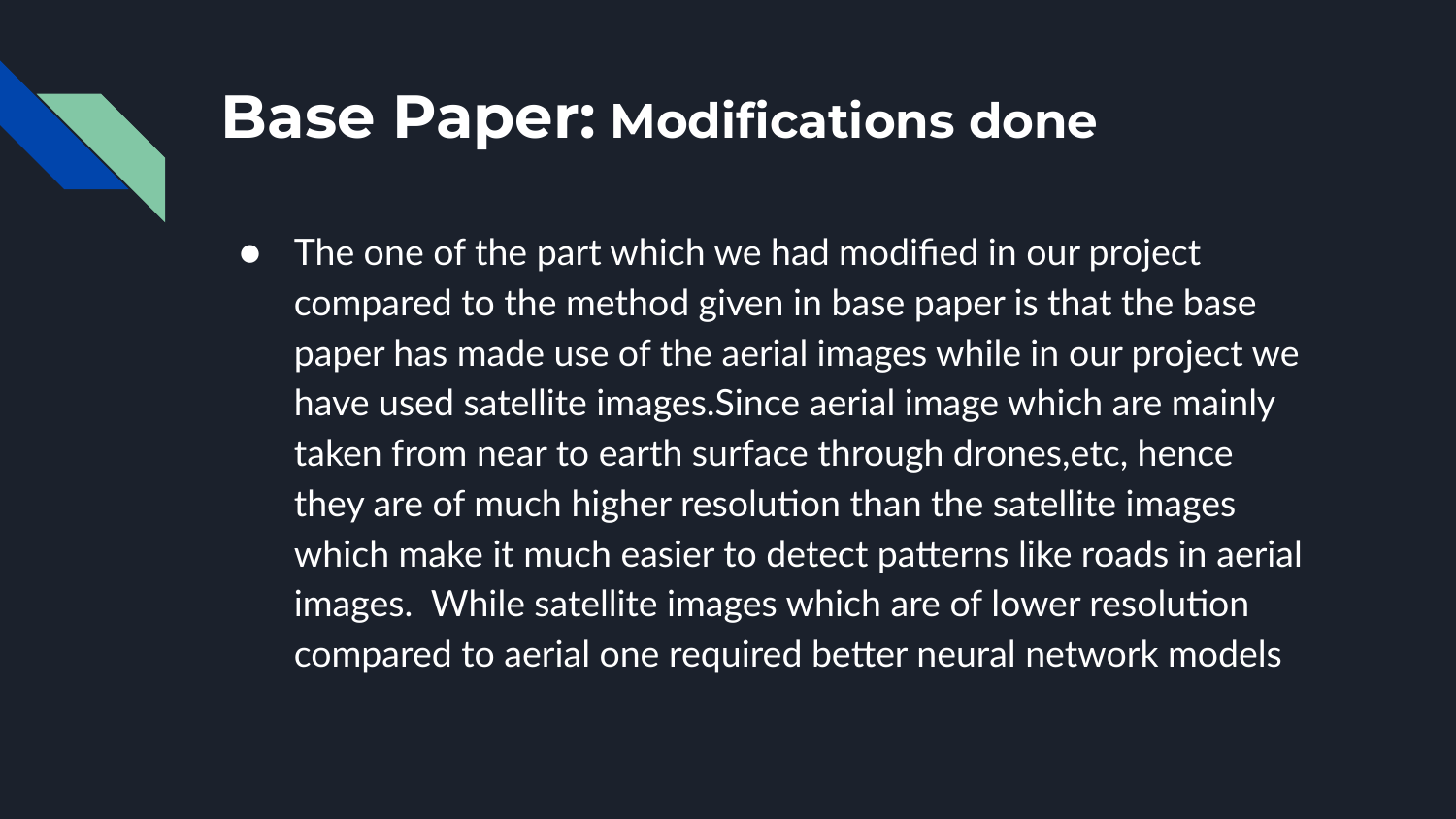

# Base Paper: Modifications done
The one of the part which we had modified in our project compared to the method given in base paper is that the base paper has made use of the aerial images while in our project we have used satellite images.Since aerial image which are mainly taken from near to earth surface through drones,etc, hence they are of much higher resolution than the satellite images which make it much easier to detect patterns like roads in aerial images.  While satellite images which are of lower resolution compared to aerial one required better neural network models